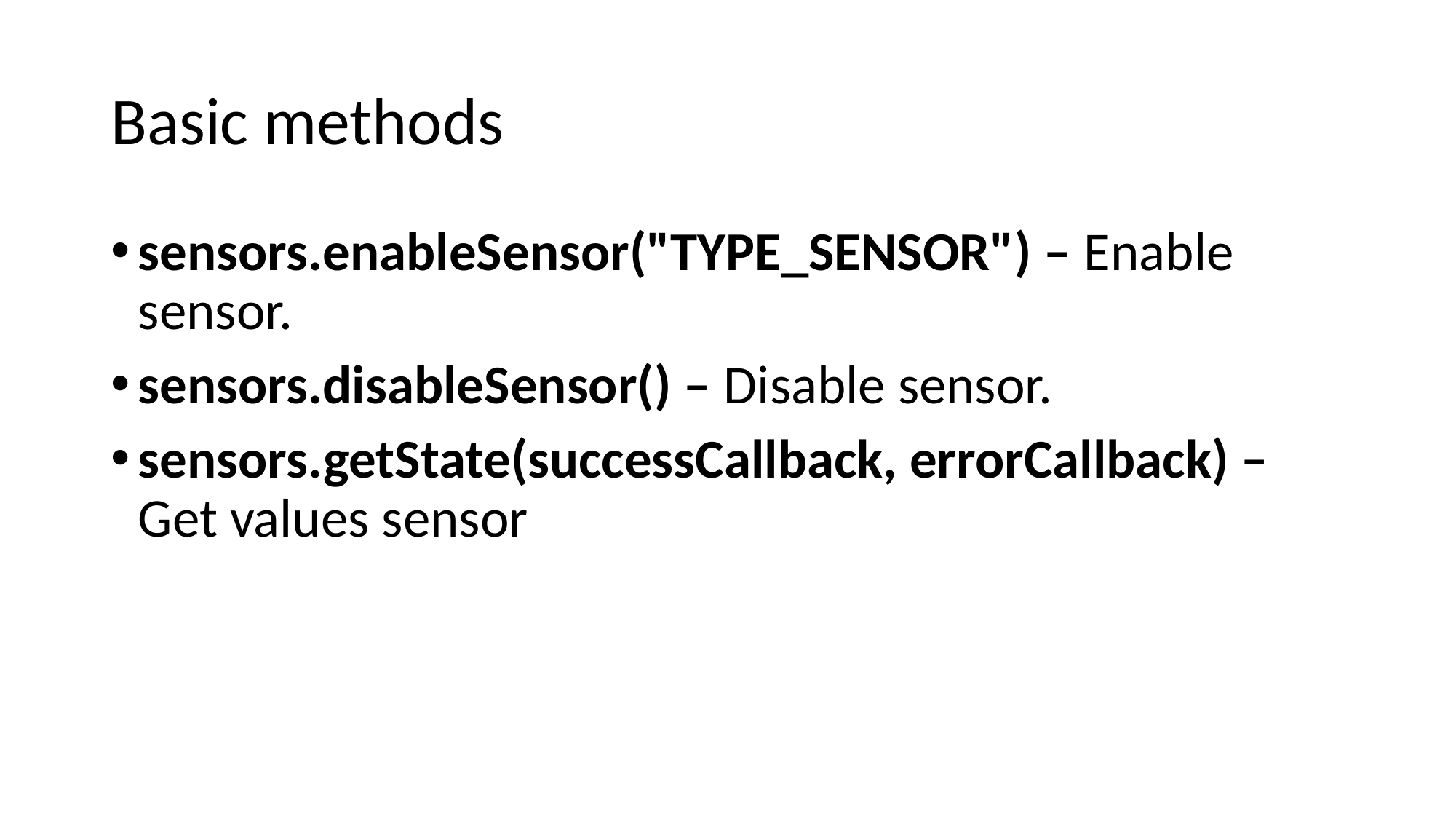

# Basic methods
sensors.enableSensor("TYPE_SENSOR") – Enable sensor.
sensors.disableSensor() – Disable sensor.
sensors.getState(successCallback, errorCallback) – Get values sensor